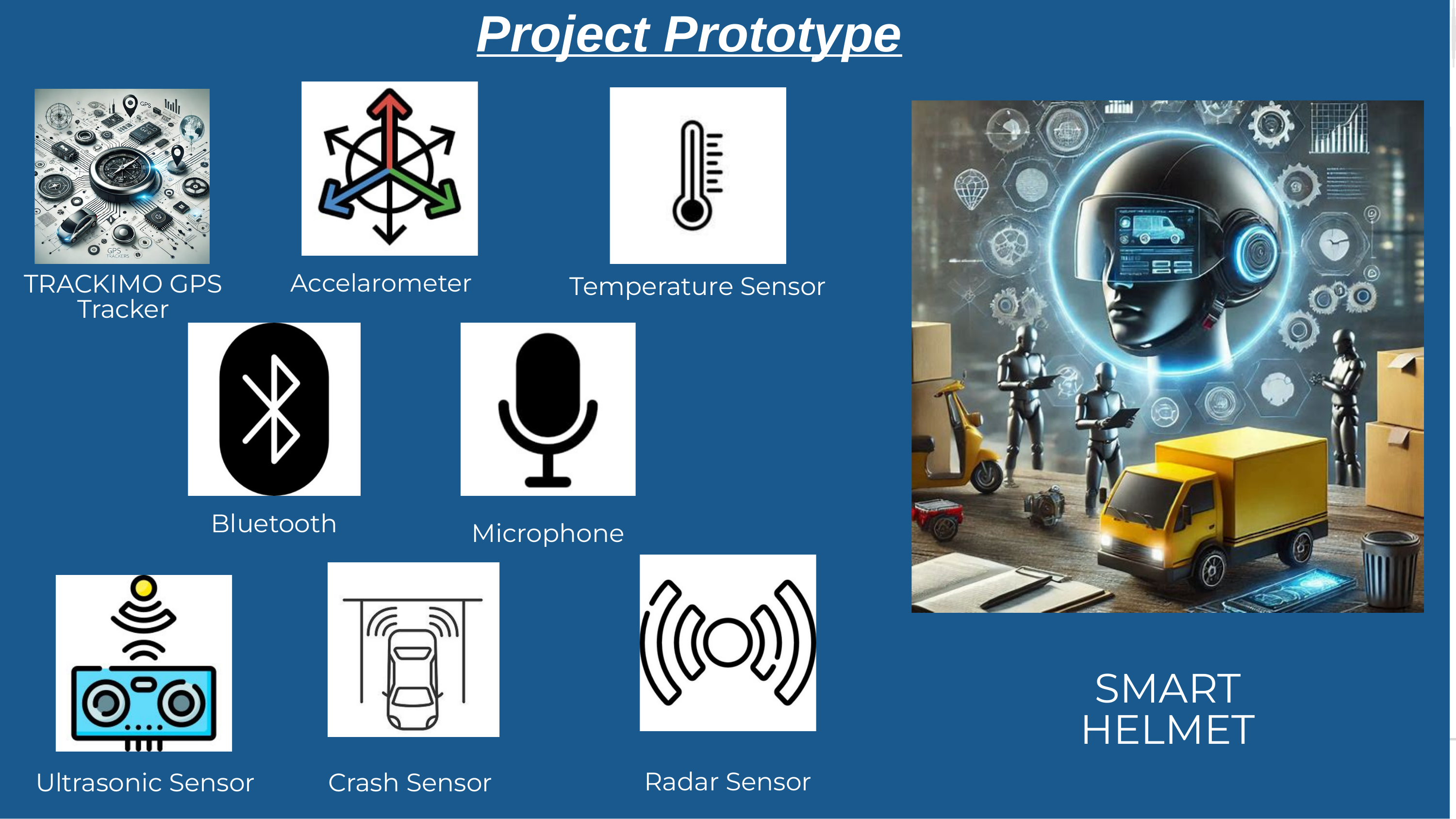

Project Prototype

Accelarometer
TRACKIMO GPS Tracker
Temperature Sensor

Bluetooth
Microphone

SMART HELMET

Radar Sensor
Ultrasonic Sensor
Crash Sensor